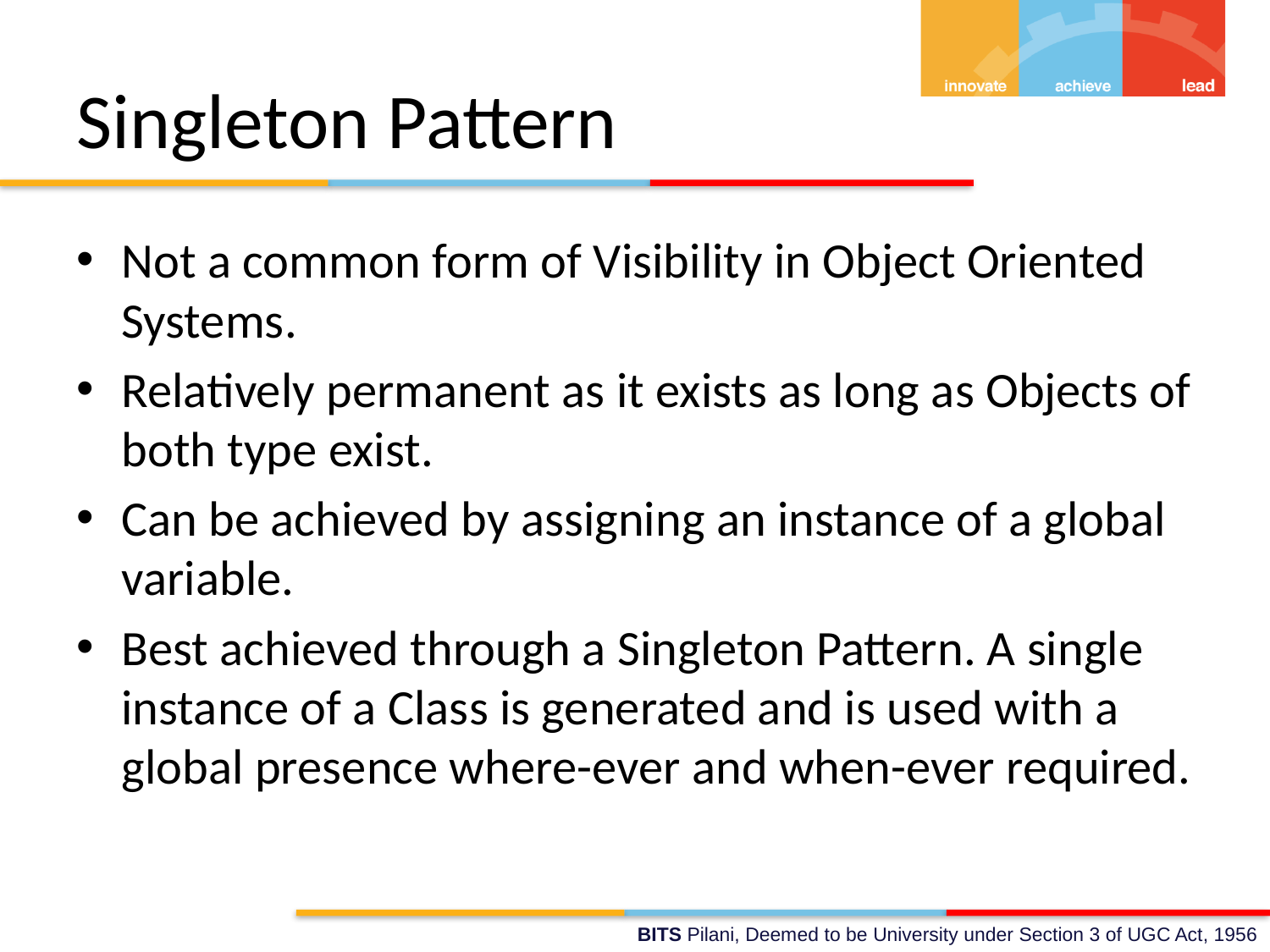

# Singleton Pattern
Not a common form of Visibility in Object Oriented Systems.
Relatively permanent as it exists as long as Objects of both type exist.
Can be achieved by assigning an instance of a global variable.
Best achieved through a Singleton Pattern. A single instance of a Class is generated and is used with a global presence where-ever and when-ever required.